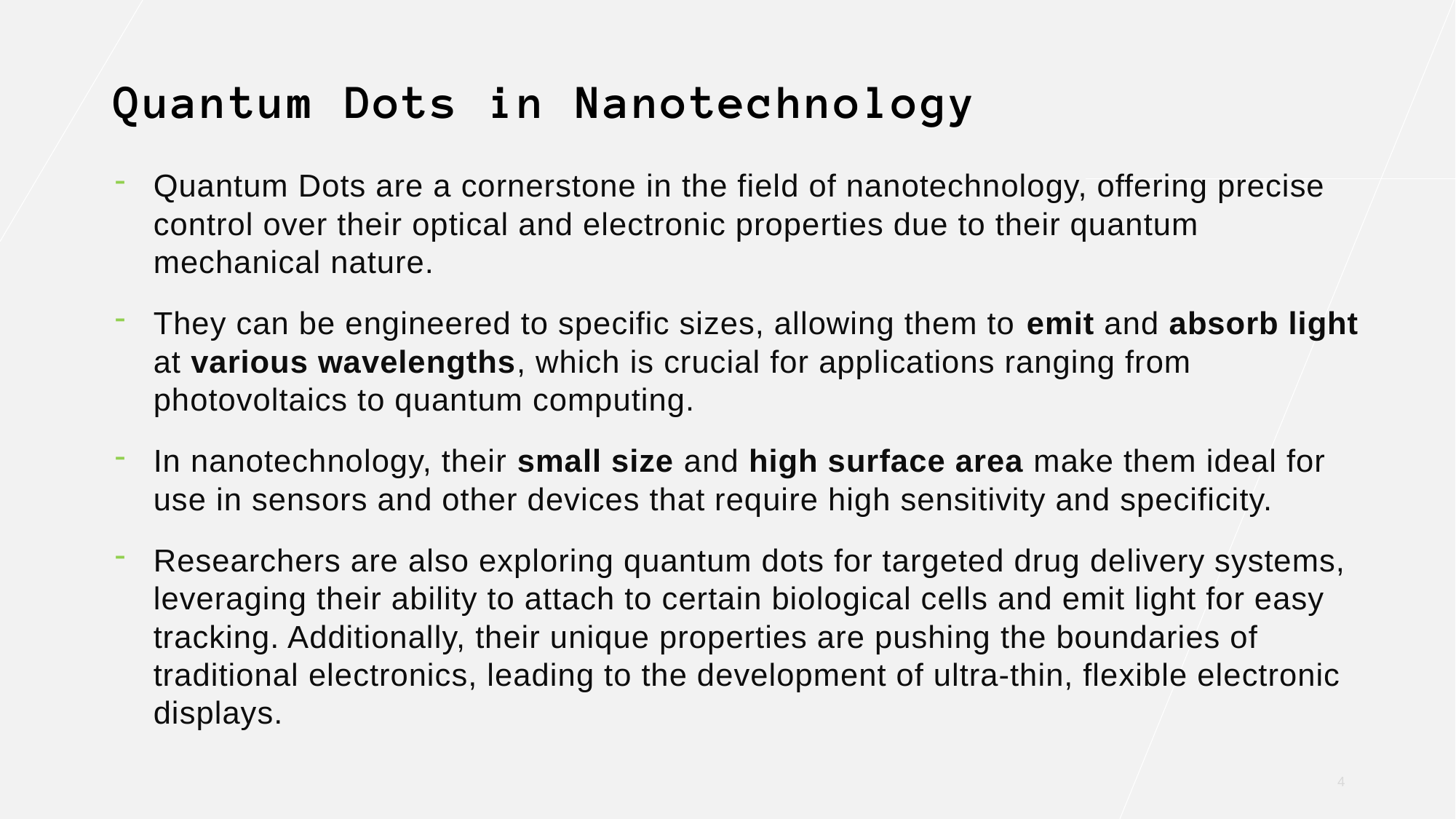

# Quantum Dots in Nanotechnology
Quantum Dots are a cornerstone in the field of nanotechnology, offering precise control over their optical and electronic properties due to their quantum mechanical nature.
They can be engineered to specific sizes, allowing them to emit and absorb light at various wavelengths, which is crucial for applications ranging from photovoltaics to quantum computing.
In nanotechnology, their small size and high surface area make them ideal for use in sensors and other devices that require high sensitivity and specificity.
Researchers are also exploring quantum dots for targeted drug delivery systems, leveraging their ability to attach to certain biological cells and emit light for easy tracking. Additionally, their unique properties are pushing the boundaries of traditional electronics, leading to the development of ultra-thin, flexible electronic displays.
4